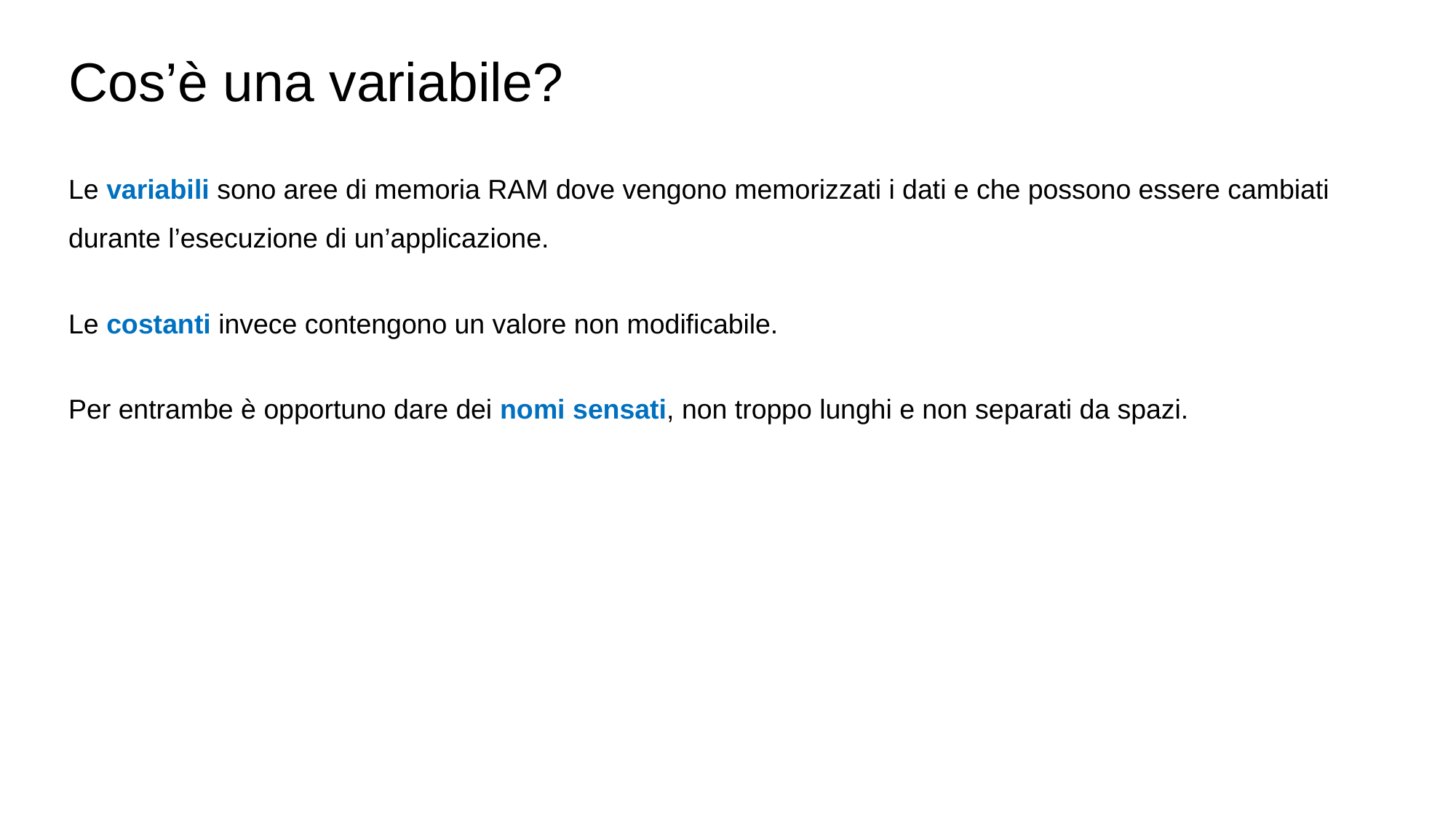

Cos’è una variabile?
Le variabili sono aree di memoria RAM dove vengono memorizzati i dati e che possono essere cambiati durante l’esecuzione di un’applicazione.
Le costanti invece contengono un valore non modificabile.
Per entrambe è opportuno dare dei nomi sensati, non troppo lunghi e non separati da spazi.